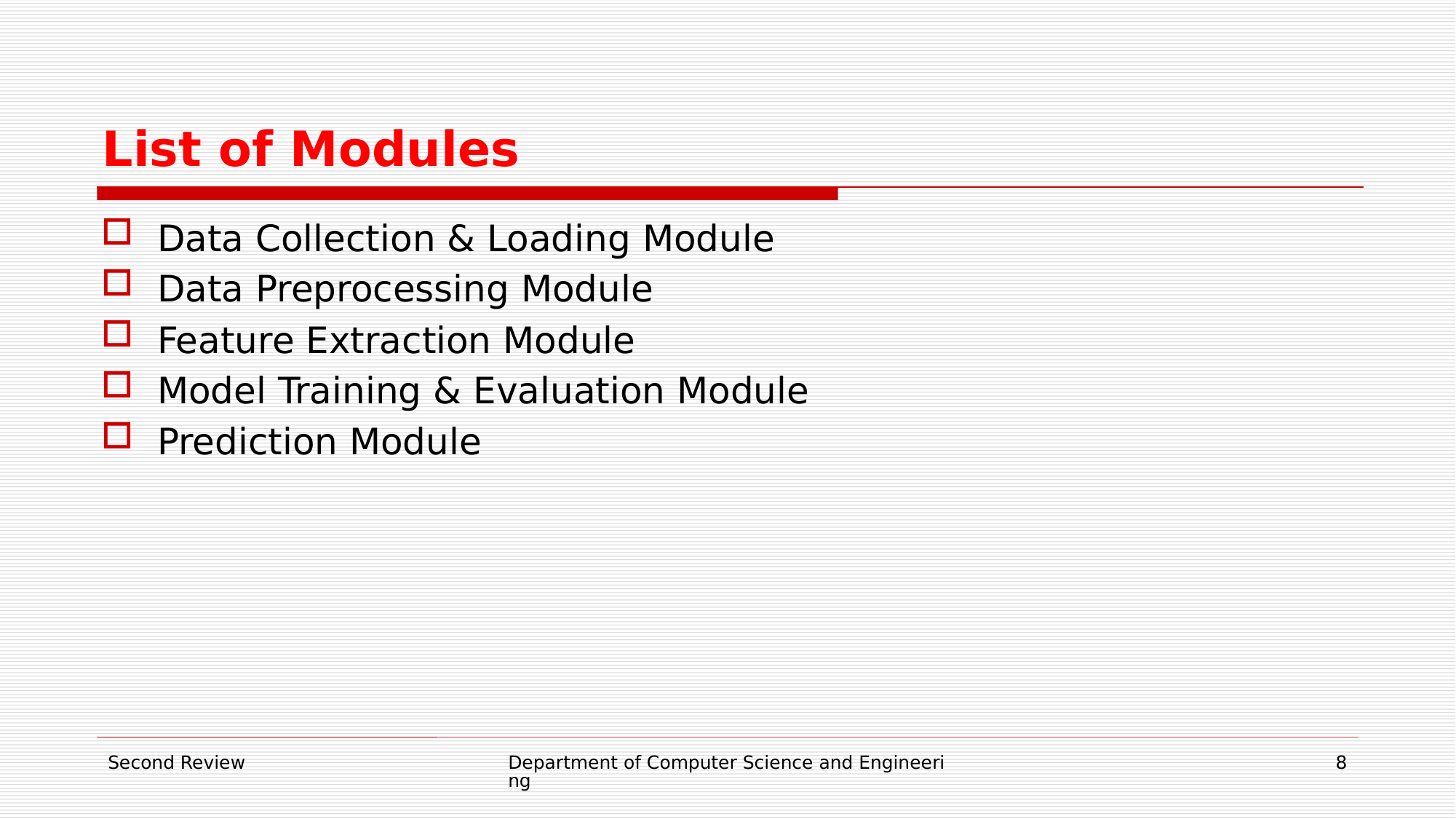

# List of Modules
Data Collection & Loading Module
Data Preprocessing Module
Feature Extraction Module
Model Training & Evaluation Module
Prediction Module
Second Review
Department of Computer Science and Engineering
8